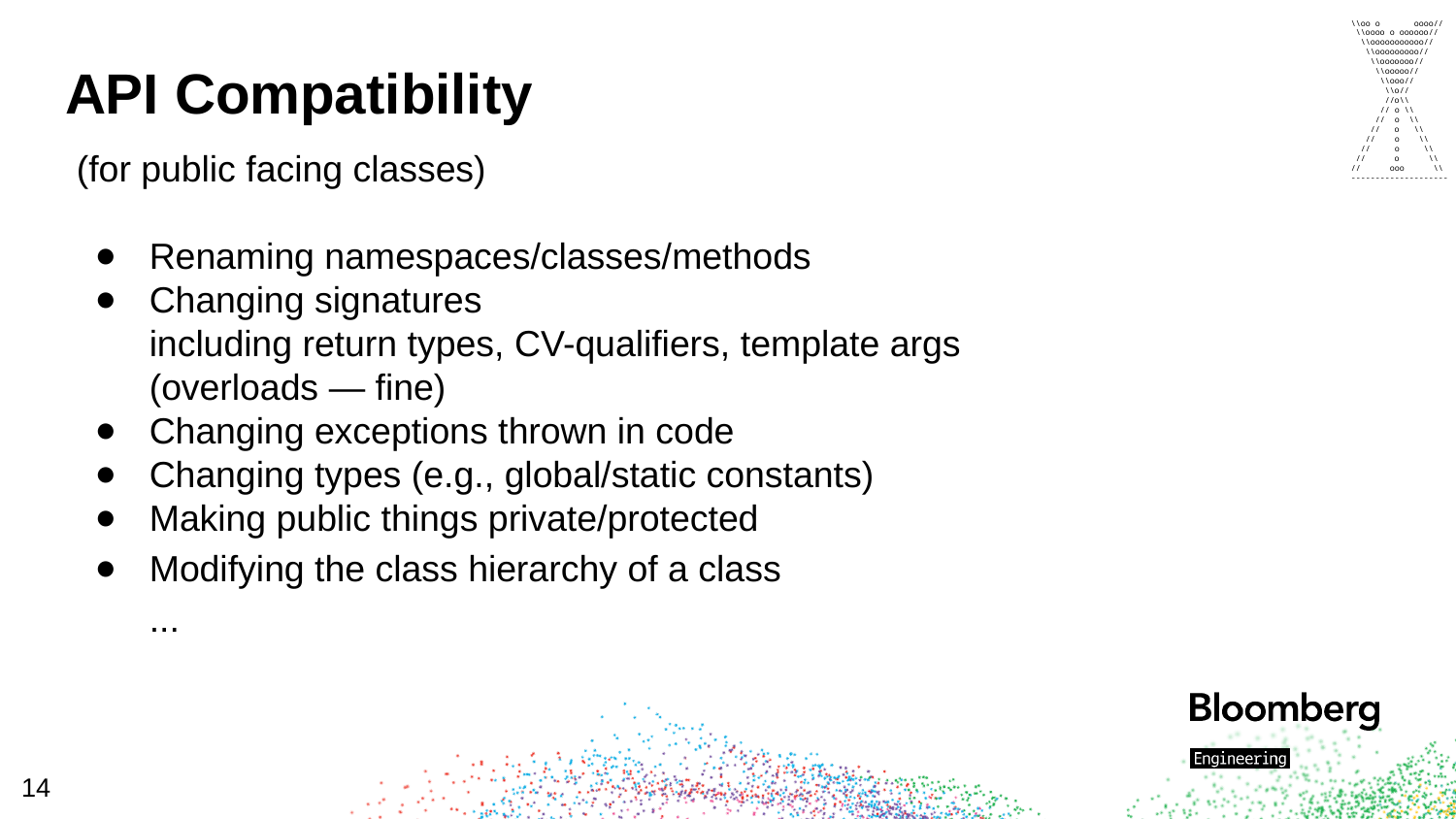

\\oo o       oooo//
 \\oooo o oooooo//
  \\ooooooooooo//
   \\ooooooooo//
    \\ooooooo//
     \\ooooo//
      \\ooo//
       \\o//
       //o\\
      // o \\
     //  o  \\
    //   o   \\
   //    o    \\
  //     o     \\
 //      o      \\
//      ooo      \\
--------------------
# API Compatibility
(for public facing classes)

Renaming namespaces/classes/methods
Changing signatures
including return types, CV-qualifiers, template args
(overloads — fine)
Changing exceptions thrown in code
Changing types (e.g., global/static constants)
Making public things private/protected
Modifying the class hierarchy of a class
...

14